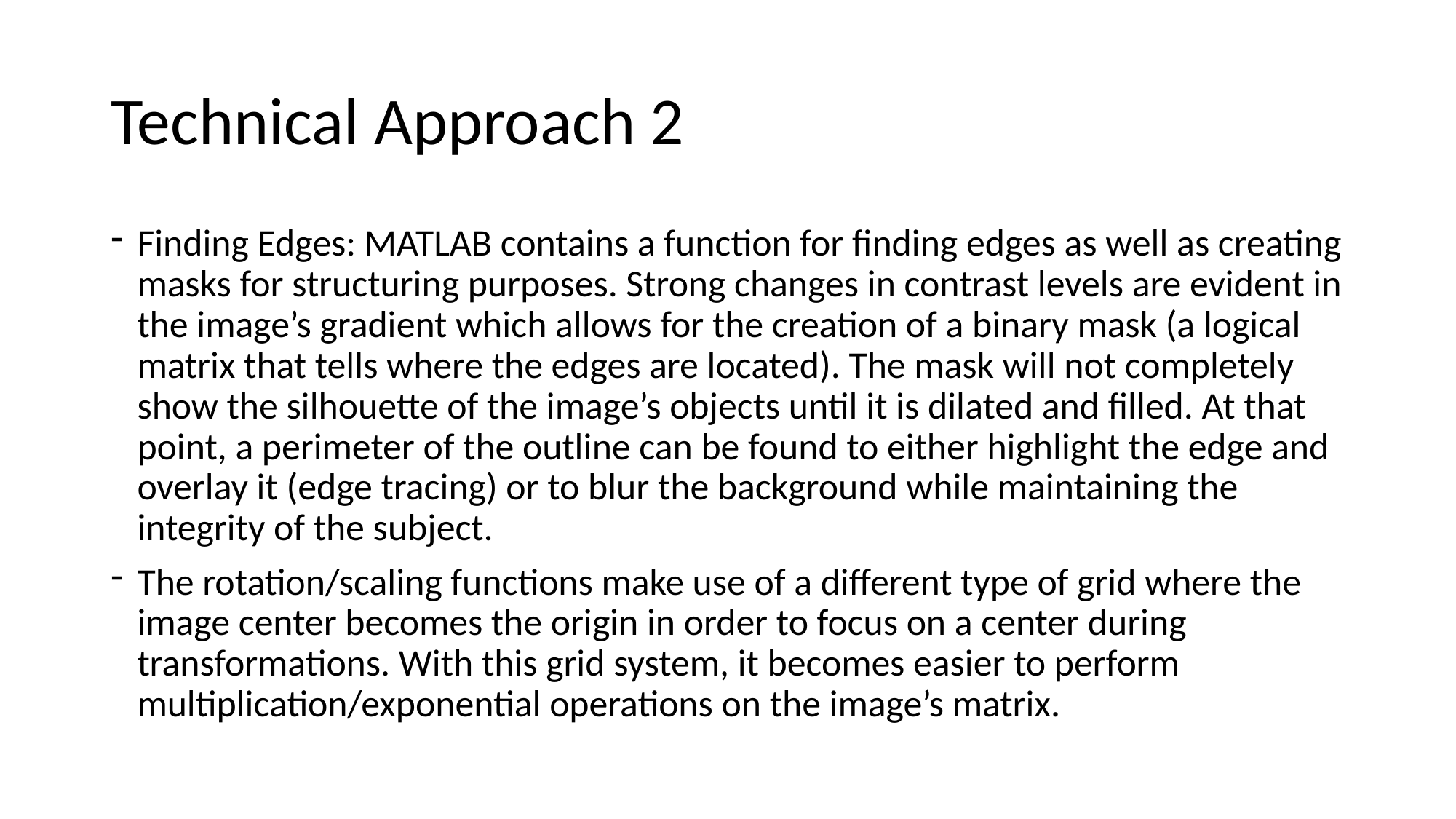

# Technical Approach 2
Finding Edges: MATLAB contains a function for finding edges as well as creating masks for structuring purposes. Strong changes in contrast levels are evident in the image’s gradient which allows for the creation of a binary mask (a logical matrix that tells where the edges are located). The mask will not completely show the silhouette of the image’s objects until it is dilated and filled. At that point, a perimeter of the outline can be found to either highlight the edge and overlay it (edge tracing) or to blur the background while maintaining the integrity of the subject.
The rotation/scaling functions make use of a different type of grid where the image center becomes the origin in order to focus on a center during transformations. With this grid system, it becomes easier to perform multiplication/exponential operations on the image’s matrix.